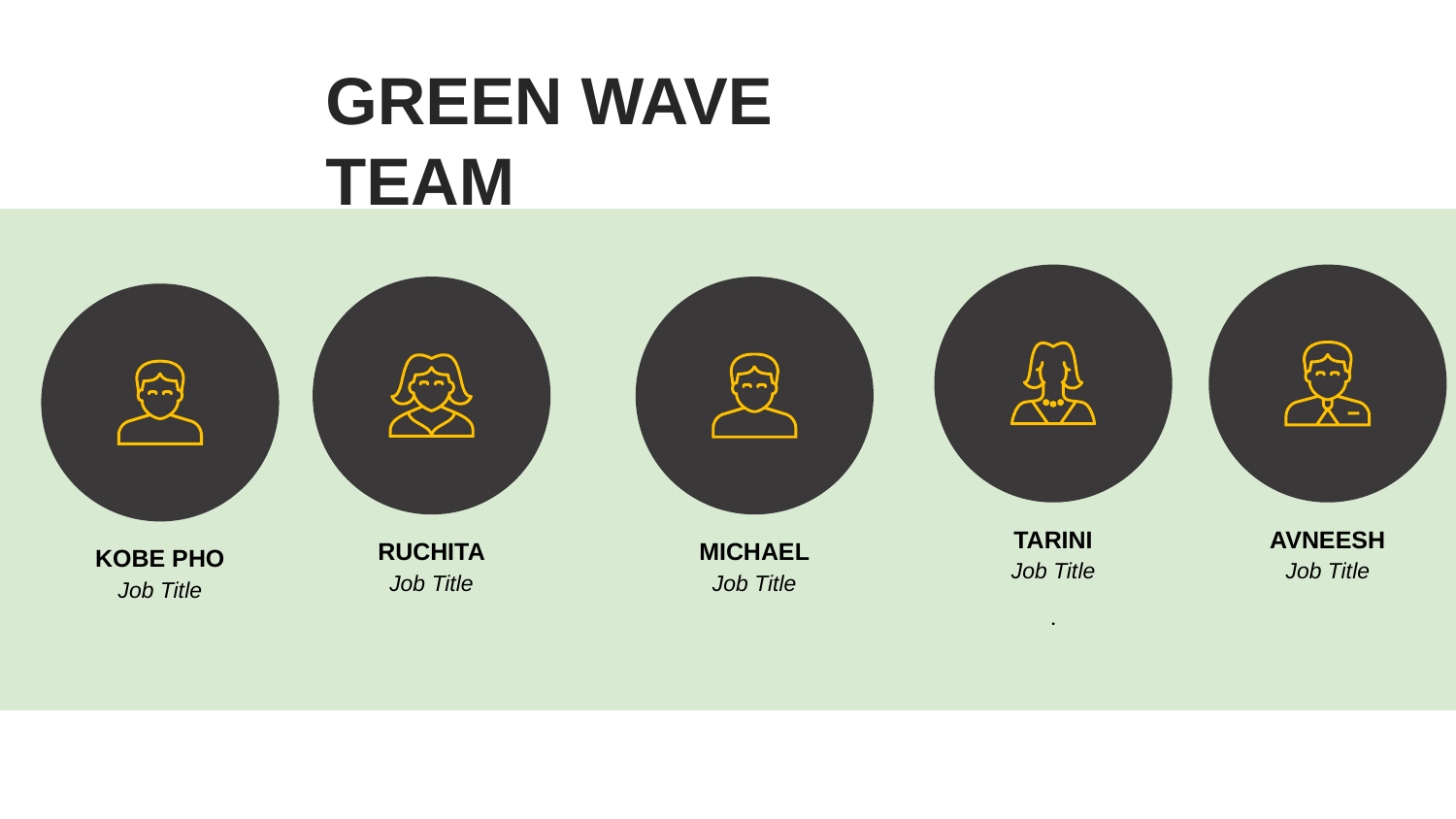

GREEN WAVE TEAM

TARINI
Job Title
.

AVNEESH
Job Title

RUCHITA
Job Title

MICHAEL
Job Title

KOBE PHO
Job Title